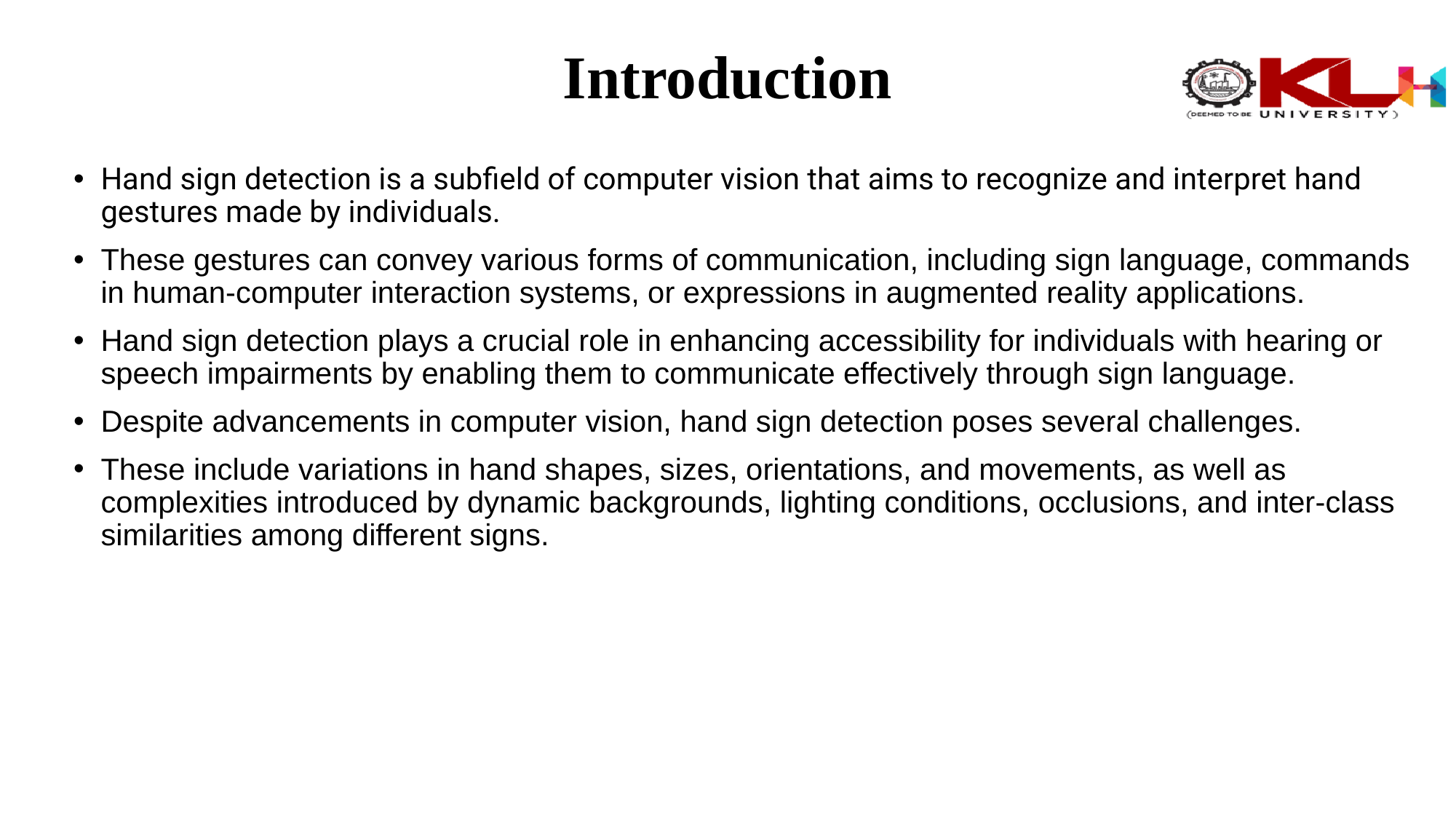

# Introduction
Hand sign detection is a subfield of computer vision that aims to recognize and interpret hand gestures made by individuals.
These gestures can convey various forms of communication, including sign language, commands in human-computer interaction systems, or expressions in augmented reality applications.
Hand sign detection plays a crucial role in enhancing accessibility for individuals with hearing or speech impairments by enabling them to communicate effectively through sign language.
Despite advancements in computer vision, hand sign detection poses several challenges.
These include variations in hand shapes, sizes, orientations, and movements, as well as complexities introduced by dynamic backgrounds, lighting conditions, occlusions, and inter-class similarities among different signs.